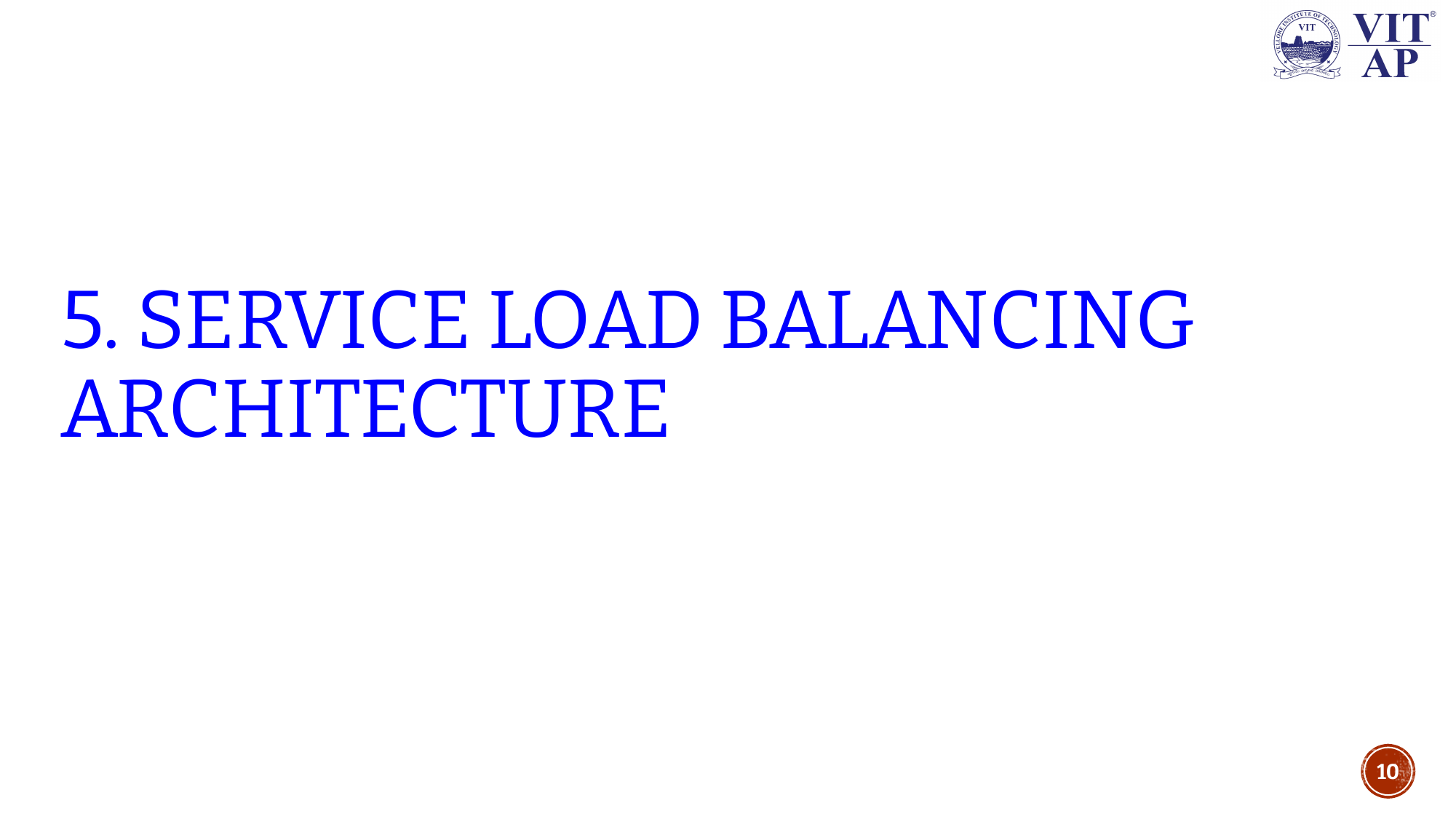

# 5. Service Load Balancing Architecture
10